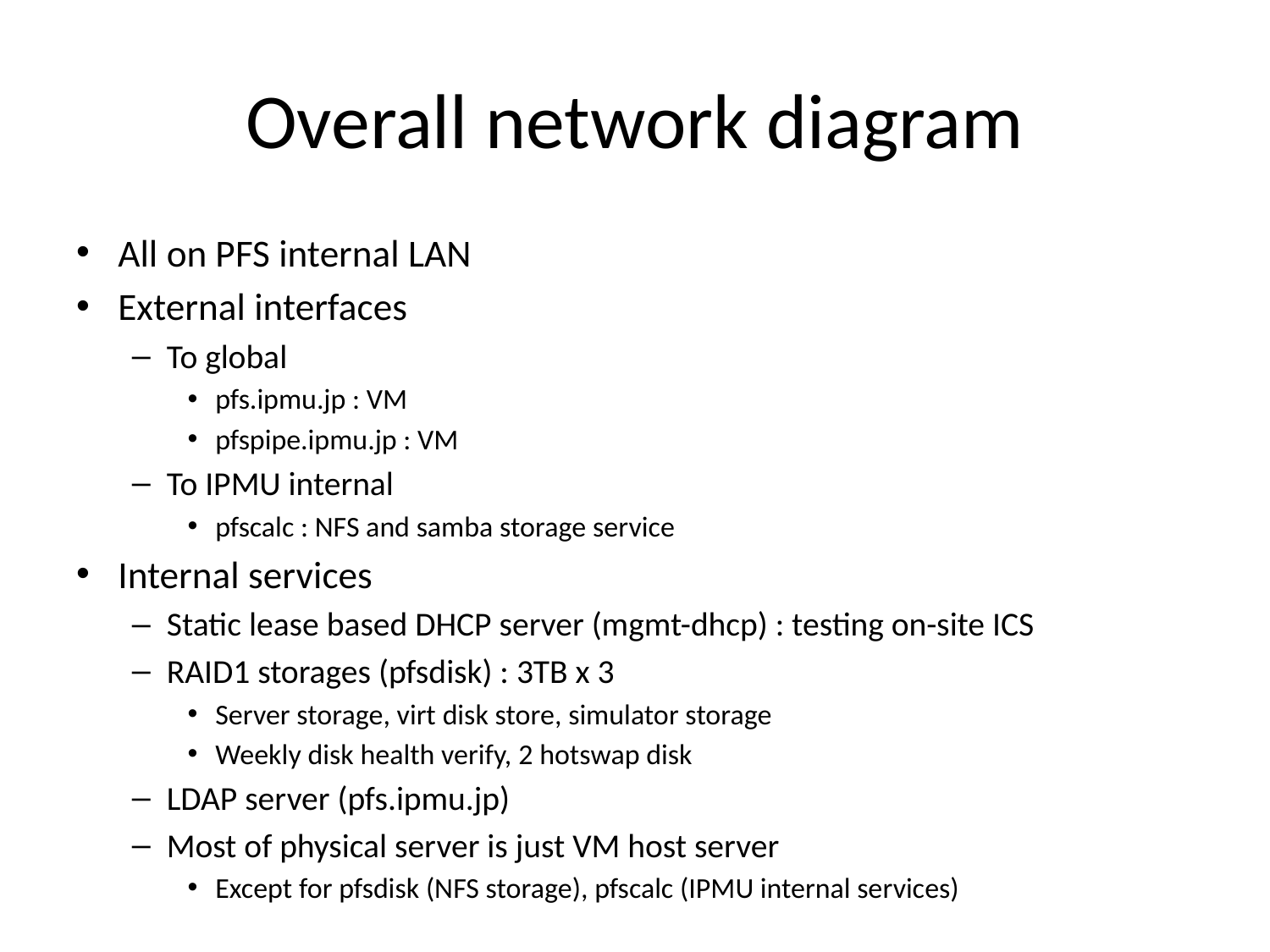

# Overall network diagram
All on PFS internal LAN
External interfaces
To global
pfs.ipmu.jp : VM
pfspipe.ipmu.jp : VM
To IPMU internal
pfscalc : NFS and samba storage service
Internal services
Static lease based DHCP server (mgmt-dhcp) : testing on-site ICS
RAID1 storages (pfsdisk) : 3TB x 3
Server storage, virt disk store, simulator storage
Weekly disk health verify, 2 hotswap disk
LDAP server (pfs.ipmu.jp)
Most of physical server is just VM host server
Except for pfsdisk (NFS storage), pfscalc (IPMU internal services)